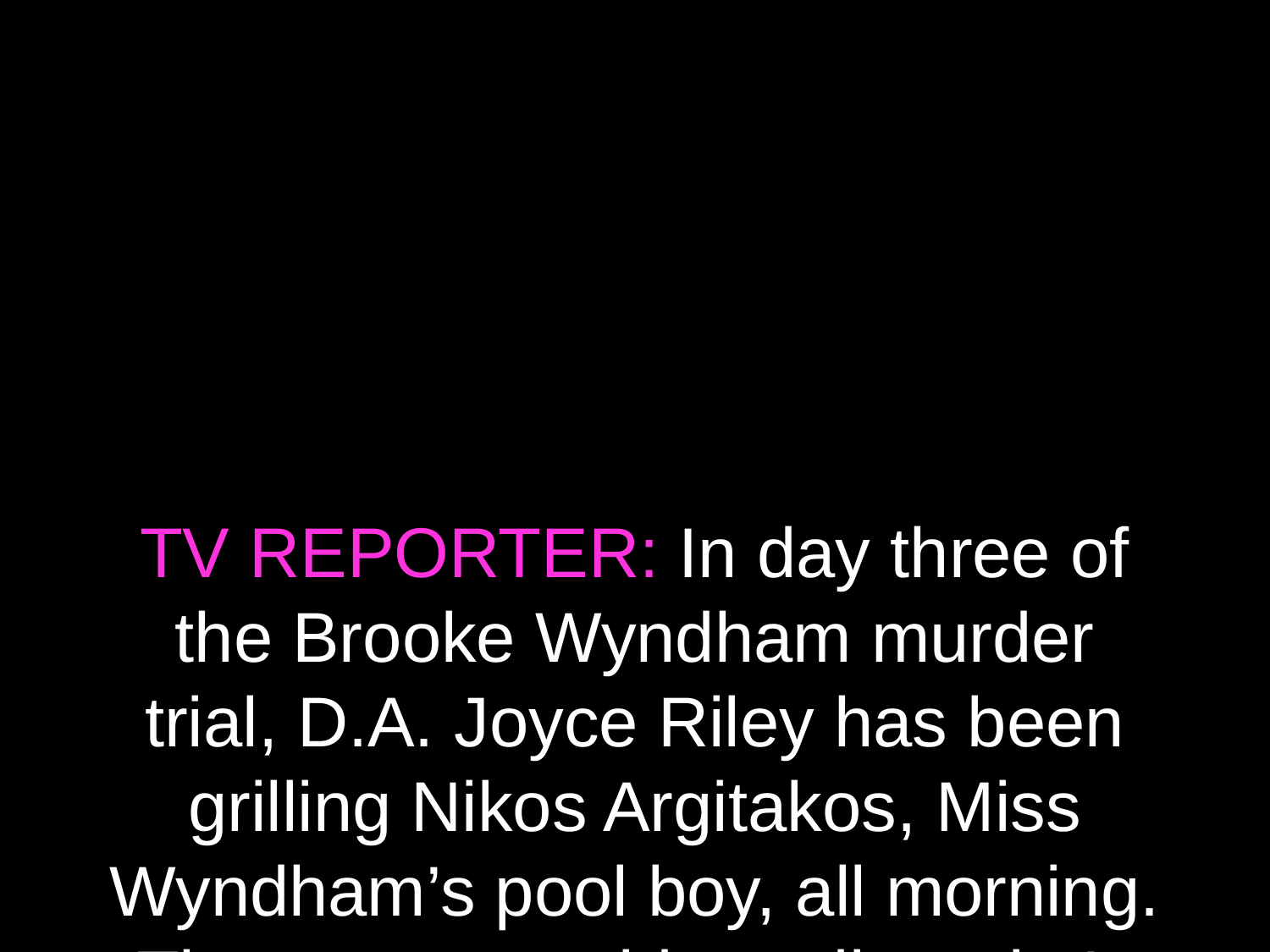

# TV REPORTER: In day three of the Brooke Wyndham murder trial, D.A. Joyce Riley has been grilling Nikos Argitakos, Miss Wyndham’s pool boy, all morning. The waters could get dicey, let’s hope the defense packed their floaties…Kaite.